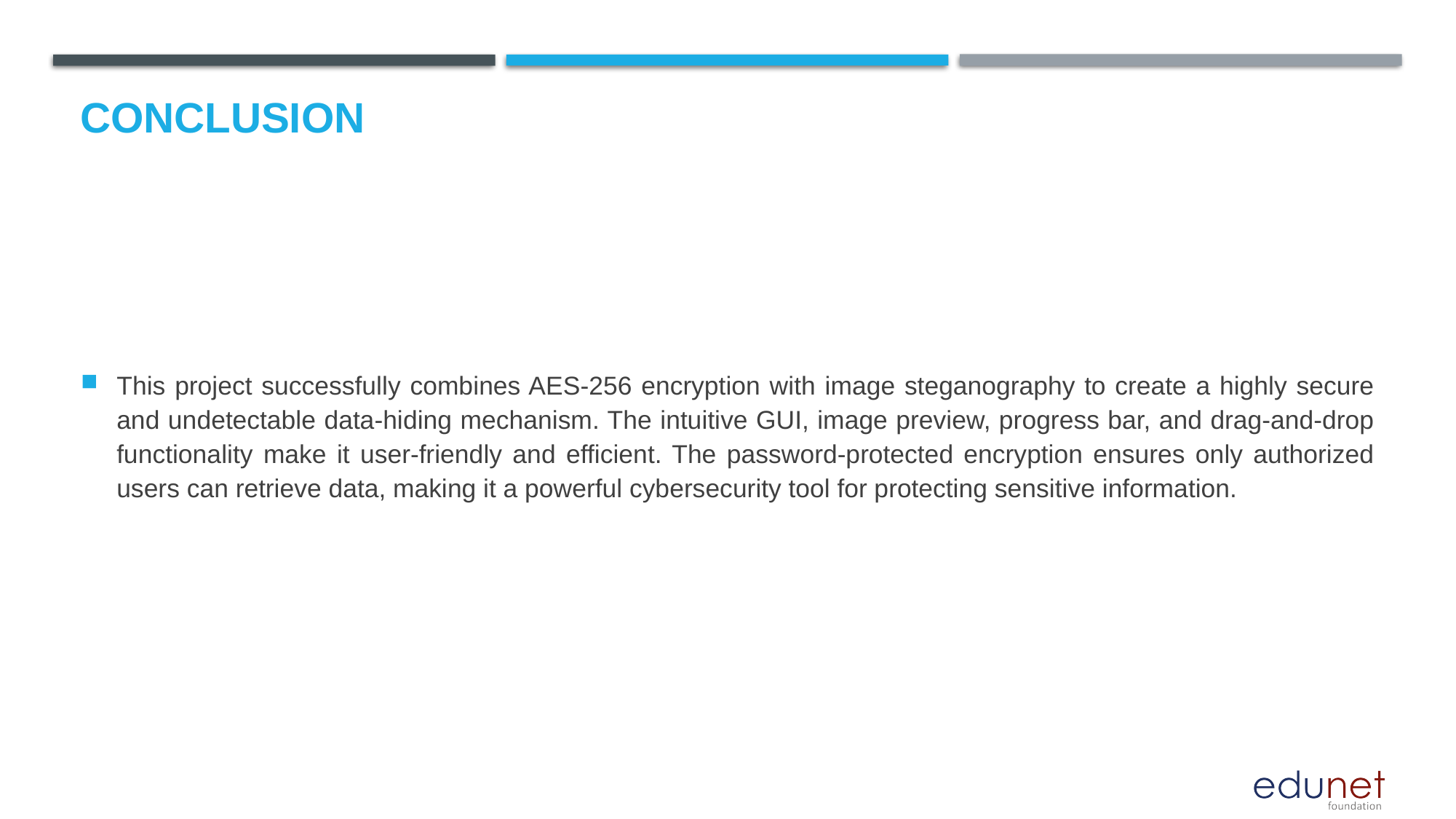

# Conclusion
This project successfully combines AES-256 encryption with image steganography to create a highly secure and undetectable data-hiding mechanism. The intuitive GUI, image preview, progress bar, and drag-and-drop functionality make it user-friendly and efficient. The password-protected encryption ensures only authorized users can retrieve data, making it a powerful cybersecurity tool for protecting sensitive information.